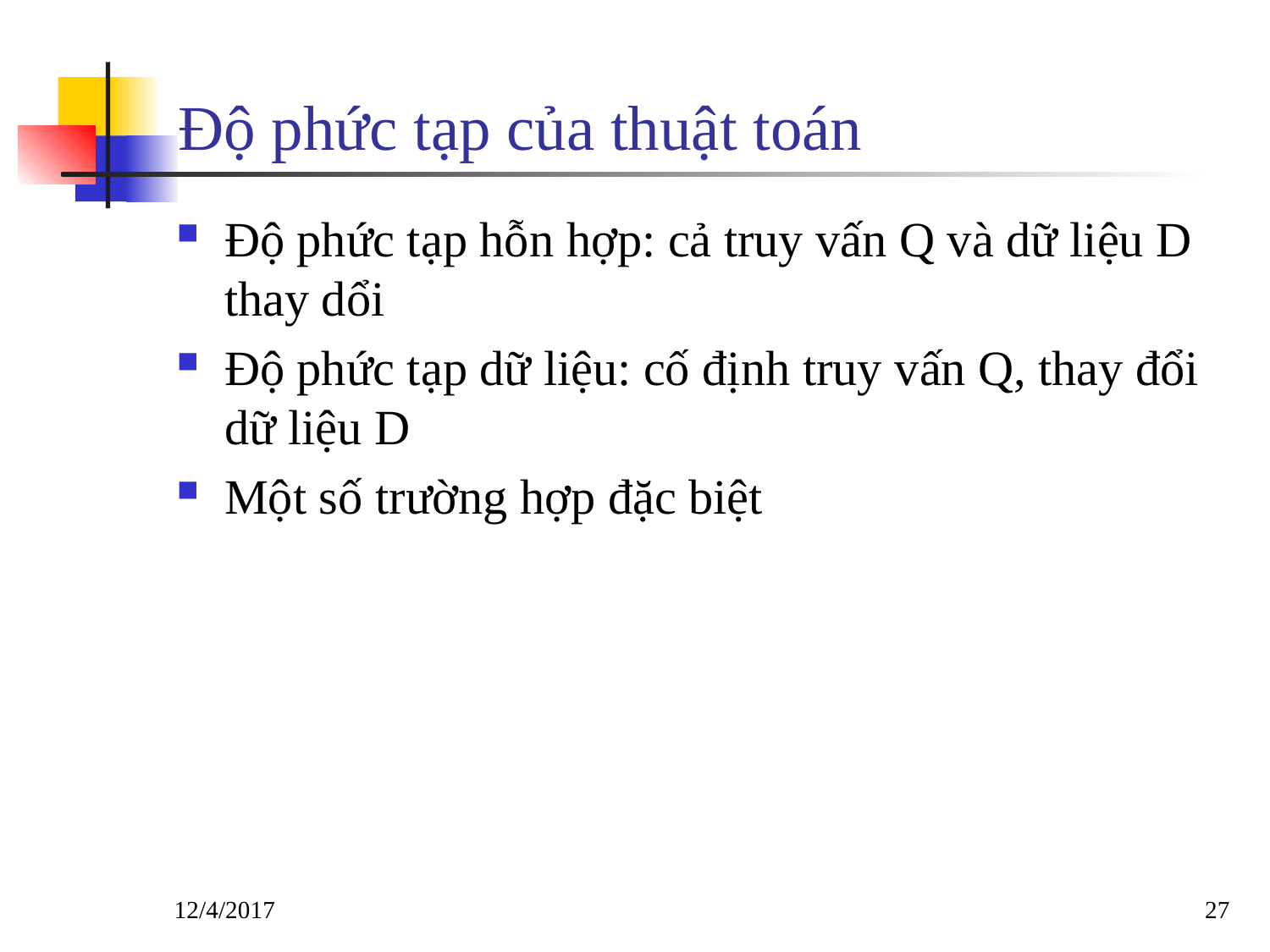

# Độ phức tạp của thuật toán
Độ phức tạp hỗn hợp: cả truy vấn Q và dữ liệu D thay dổi
Độ phức tạp dữ liệu: cố định truy vấn Q, thay đổi dữ liệu D
Một số trường hợp đặc biệt
12/4/2017
27